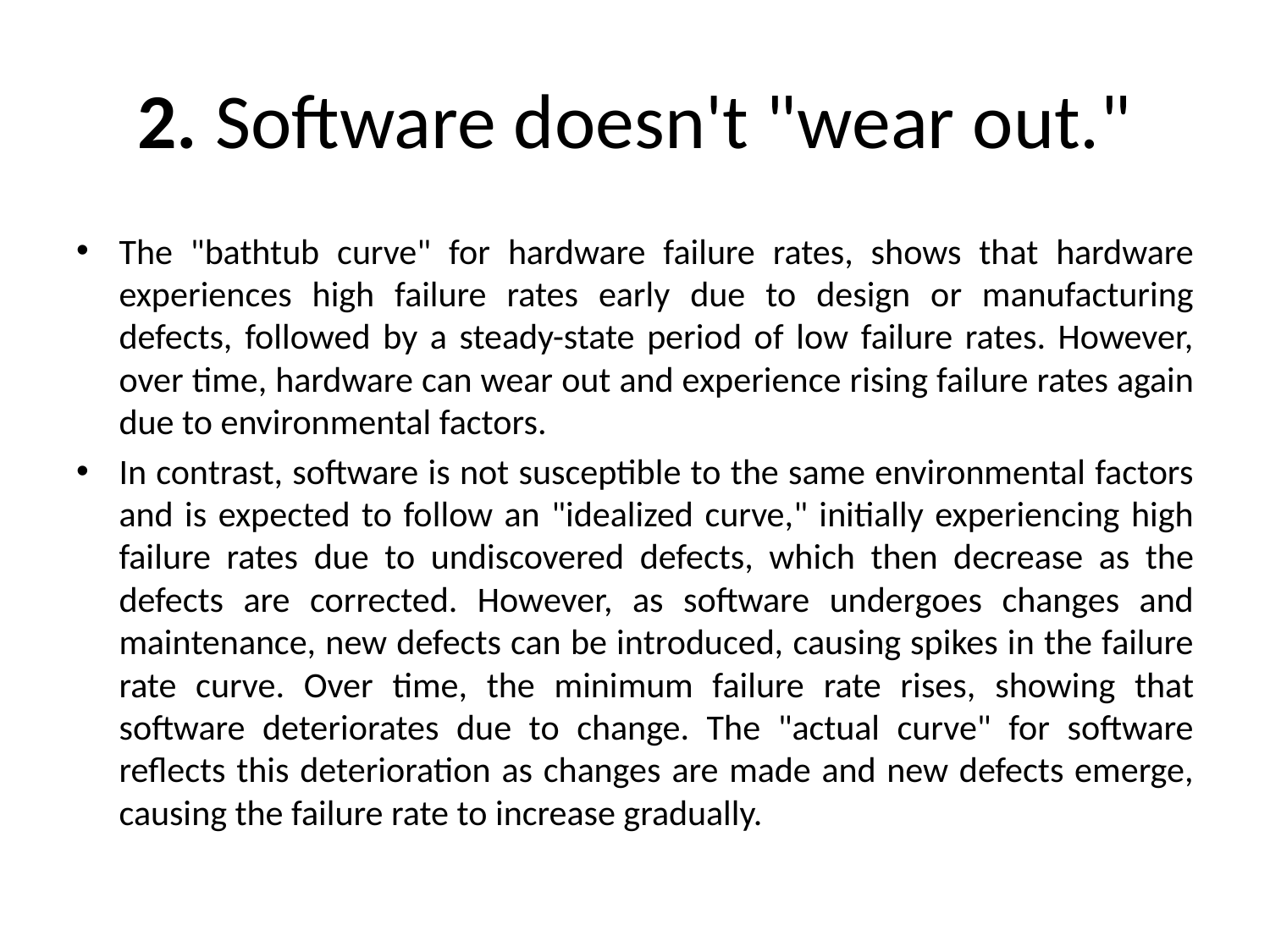

# 2. Software doesn't "wear out."
The "bathtub curve" for hardware failure rates, shows that hardware experiences high failure rates early due to design or manufacturing defects, followed by a steady-state period of low failure rates. However, over time, hardware can wear out and experience rising failure rates again due to environmental factors.
In contrast, software is not susceptible to the same environmental factors and is expected to follow an "idealized curve," initially experiencing high failure rates due to undiscovered defects, which then decrease as the defects are corrected. However, as software undergoes changes and maintenance, new defects can be introduced, causing spikes in the failure rate curve. Over time, the minimum failure rate rises, showing that software deteriorates due to change. The "actual curve" for software reflects this deterioration as changes are made and new defects emerge, causing the failure rate to increase gradually.